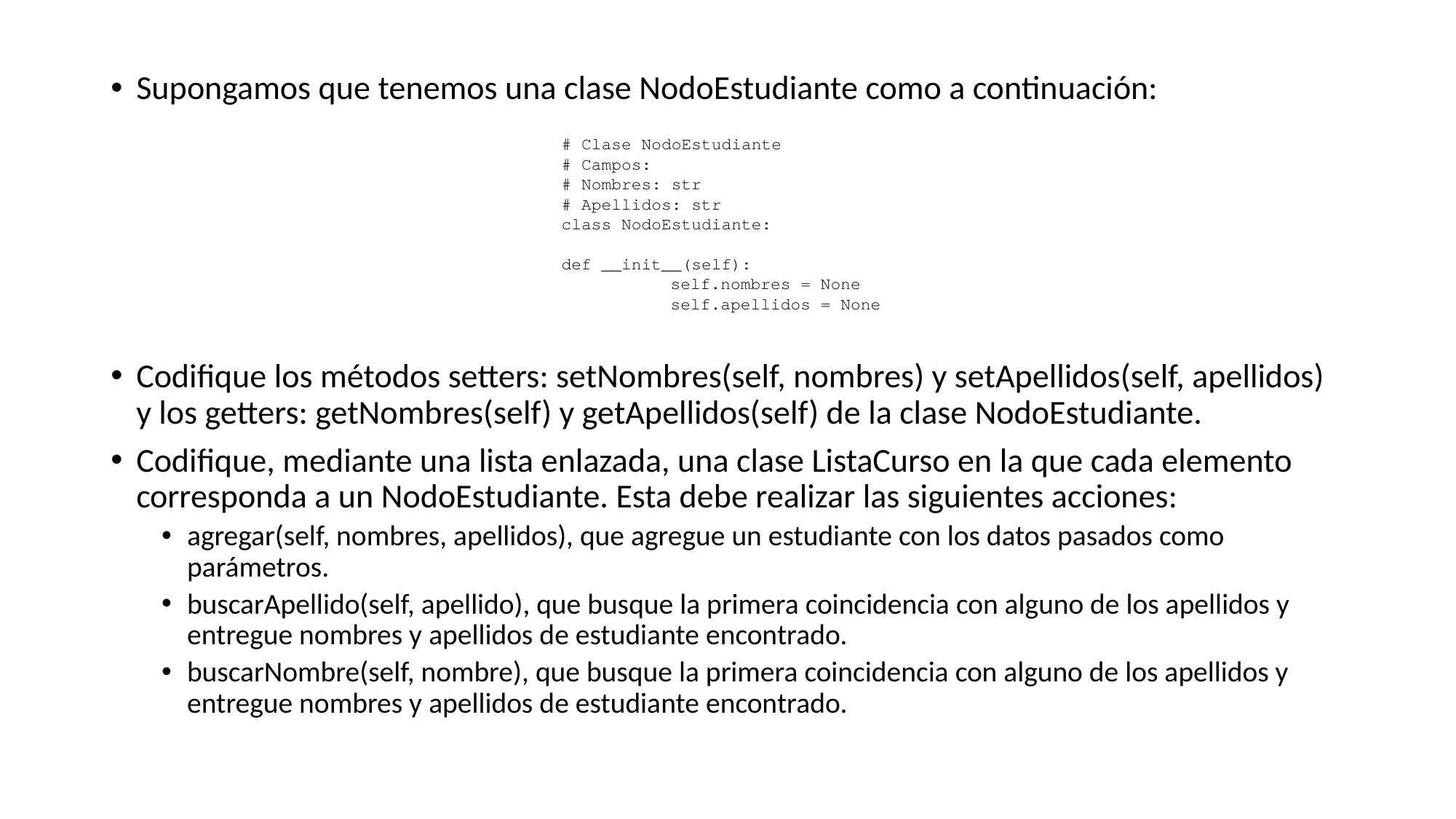

Supongamos que tenemos una clase NodoEstudiante como a continuación:

Codifique los métodos setters: setNombres(self, nombres) y setApellidos(self, apellidos) y los getters: getNombres(self) y getApellidos(self) de la clase NodoEstudiante.
Codifique, mediante una lista enlazada, una clase ListaCurso en la que cada elemento corresponda a un NodoEstudiante. Esta debe realizar las siguientes acciones:
agregar(self, nombres, apellidos), que agregue un estudiante con los datos pasados como parámetros.
buscarApellido(self, apellido), que busque la primera coincidencia con alguno de los apellidos y entregue nombres y apellidos de estudiante encontrado.
buscarNombre(self, nombre), que busque la primera coincidencia con alguno de los apellidos y entregue nombres y apellidos de estudiante encontrado.
# Clase NodoEstudiante
# Campos:
# Nombres: str
# Apellidos: str class NodoEstudiante:
def __init__(self):
	self.nombres = None
	self.apellidos = None